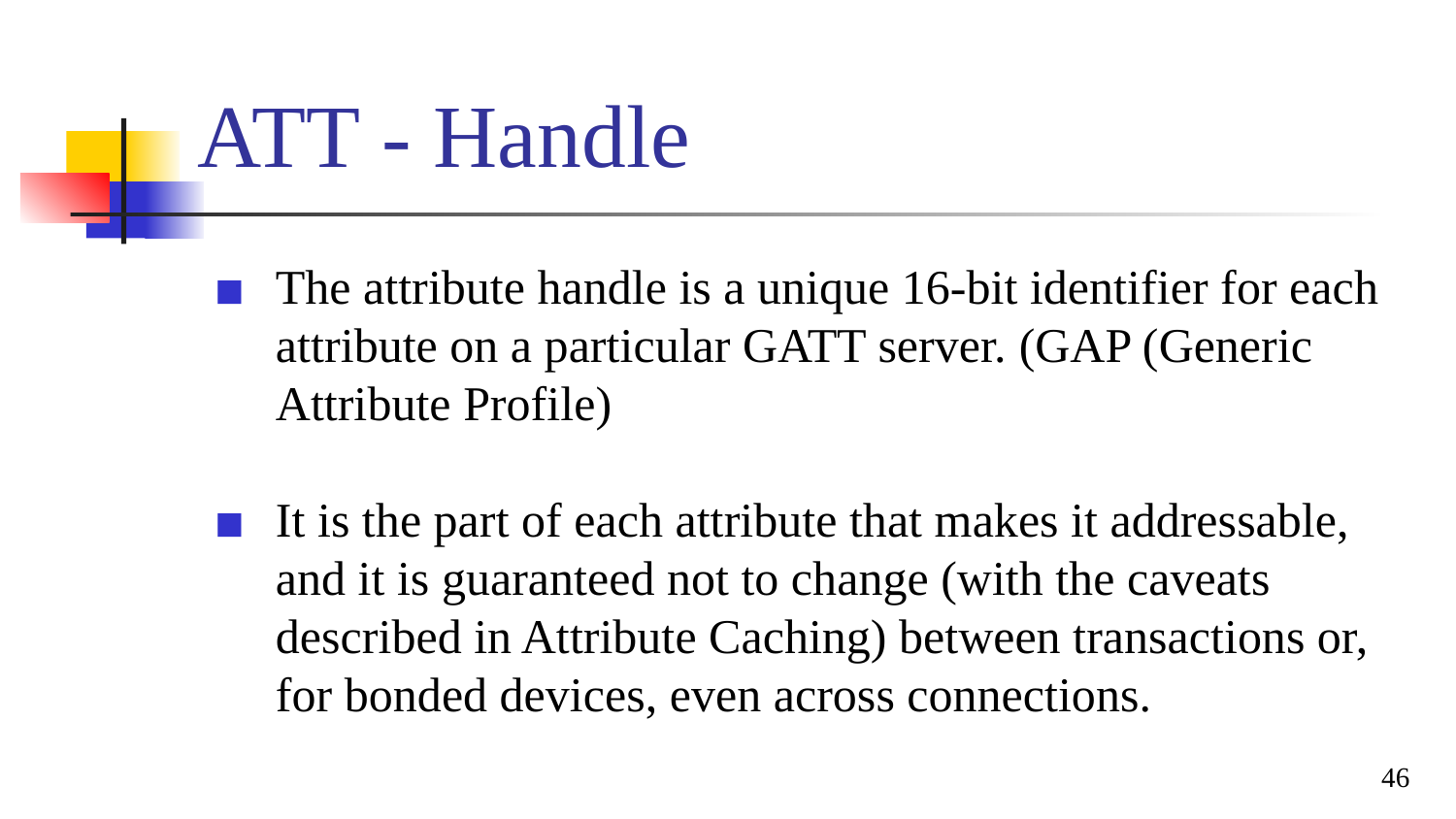

# ATT - Handle
The attribute handle is a unique 16-bit identifier for each attribute on a particular GATT server. (GAP (Generic Attribute Profile)

It is the part of each attribute that makes it addressable, and it is guaranteed not to change (with the caveats described in Attribute Caching) between transactions or, for bonded devices, even across connections.
46